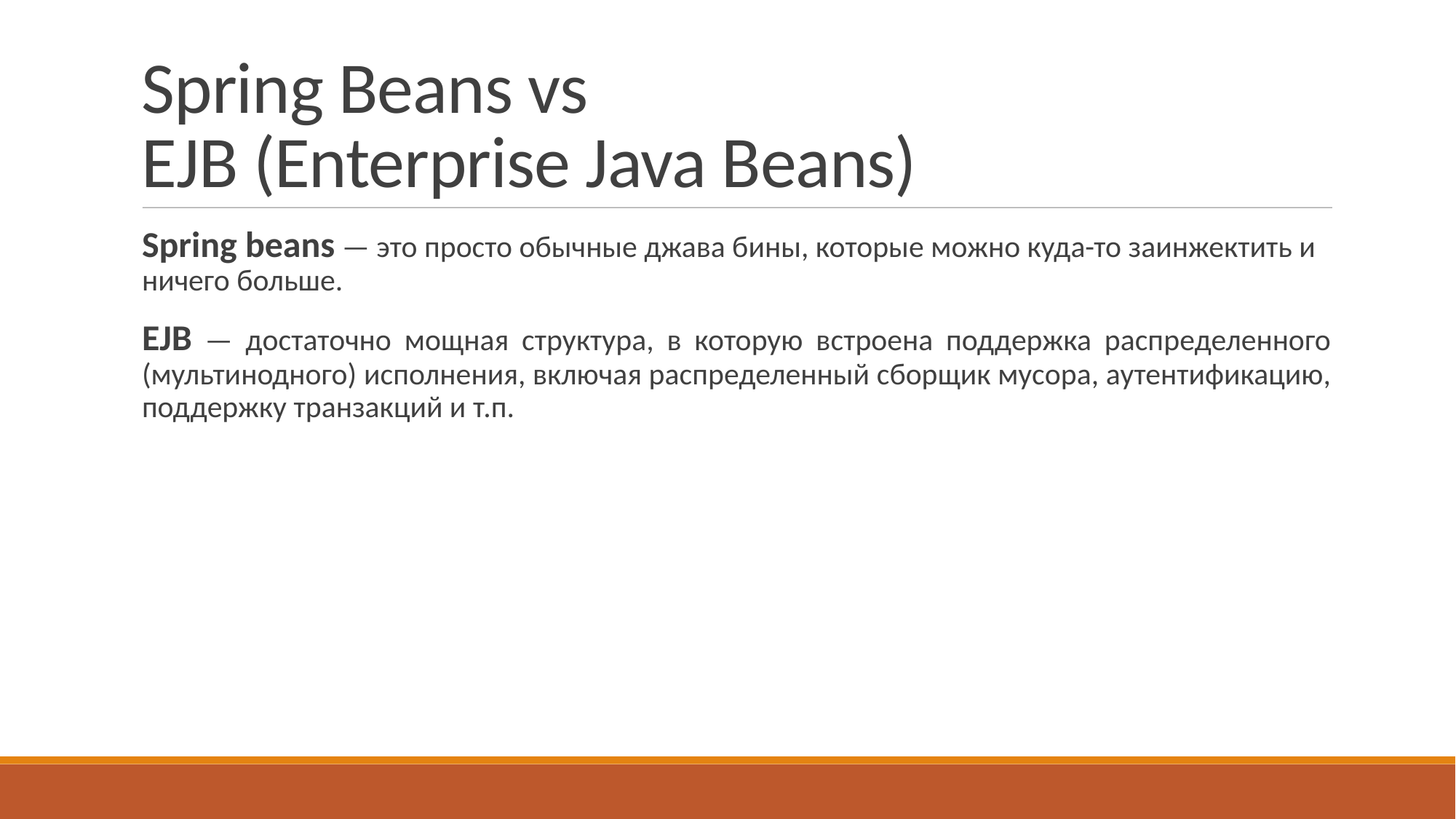

Spring Beans vs
EJB (Enterprise Java Beans)
Spring beans — это просто обычные джава бины, которые можно куда-то заинжектить и ничего больше.
EJB — достаточно мощная структура, в которую встроена поддержка распределенного (мультинодного) исполнения, включая распределенный сборщик мусора, аутентификацию, поддержку транзакций и т.п.